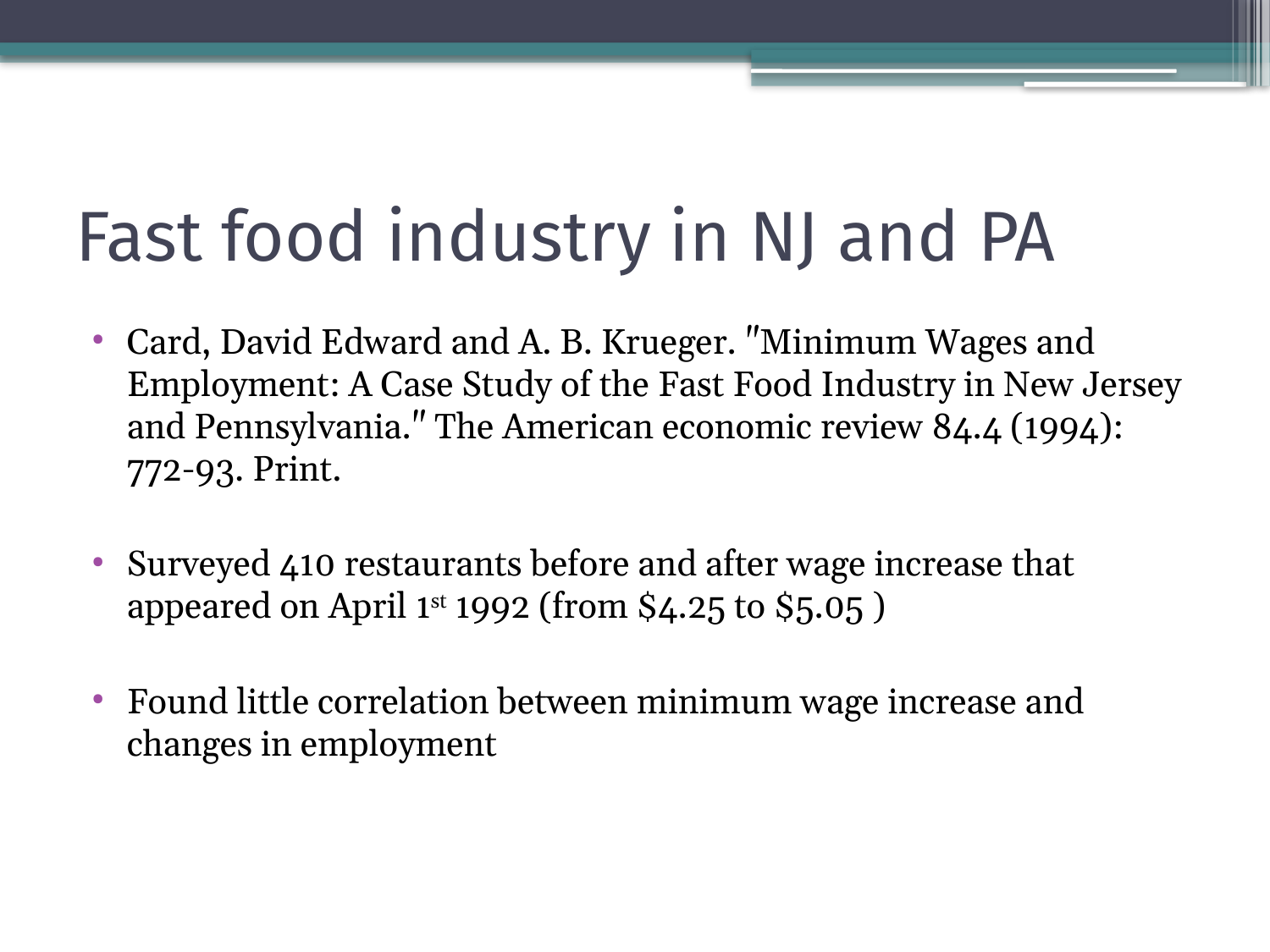

# Fast food industry in NJ and PA
Card, David Edward and A. B. Krueger. "Minimum Wages and Employment: A Case Study of the Fast Food Industry in New Jersey and Pennsylvania." The American economic review 84.4 (1994): 772-93. Print.

Surveyed 410 restaurants before and after wage increase that appeared on April 1st 1992 (from $4.25 to $5.05 )

Found little correlation between minimum wage increase and changes in employment